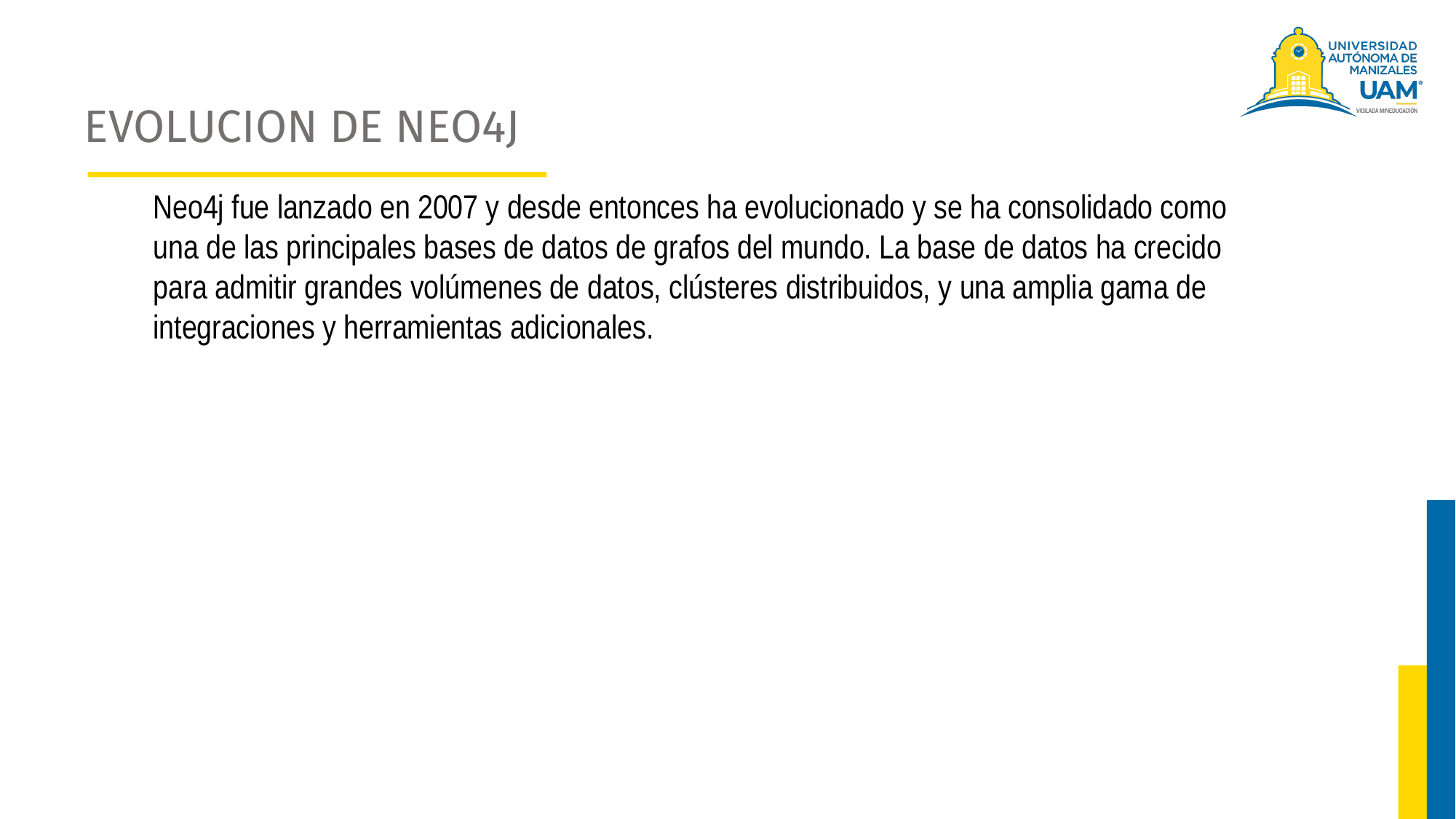

# EVOLUCION DE NEO4J

Neo4j fue lanzado en 2007 y desde entonces ha evolucionado y se ha consolidado como una de las principales bases de datos de grafos del mundo. La base de datos ha crecido para admitir grandes volúmenes de datos, clústeres distribuidos, y una amplia gama de integraciones y herramientas adicionales.